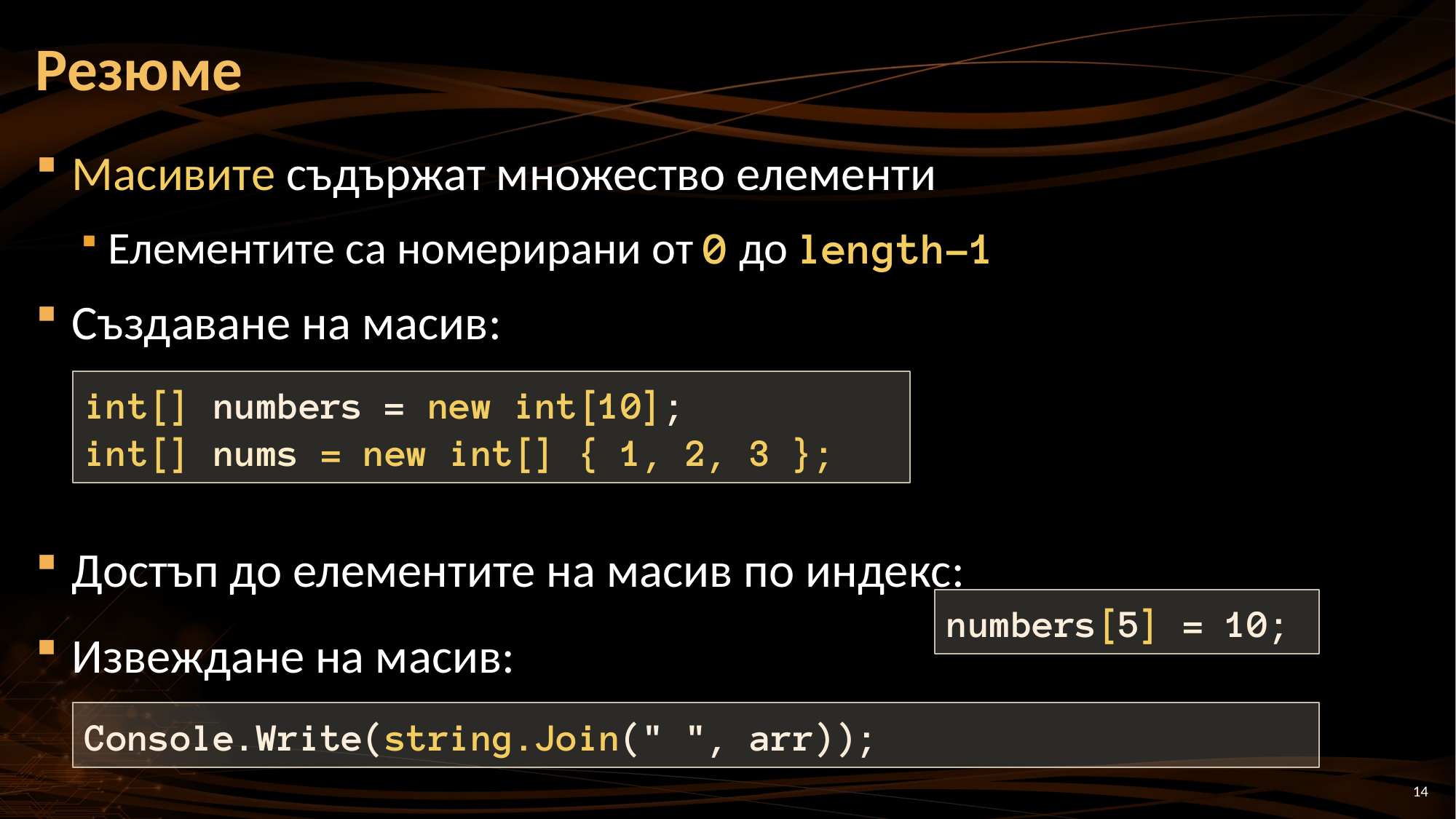

# Резюме
Масивите съдържат множество елементи
Елементите са номерирани от 0 до length-1
Създаване на масив:

Достъп до елементите на масив по индекс:
Извеждане на масив:

int[] numbers = new int[10];
int[] nums = new int[] { 1, 2, 3 };
numbers[5] = 10;
Console.Write(string.Join(" ", arr));
14